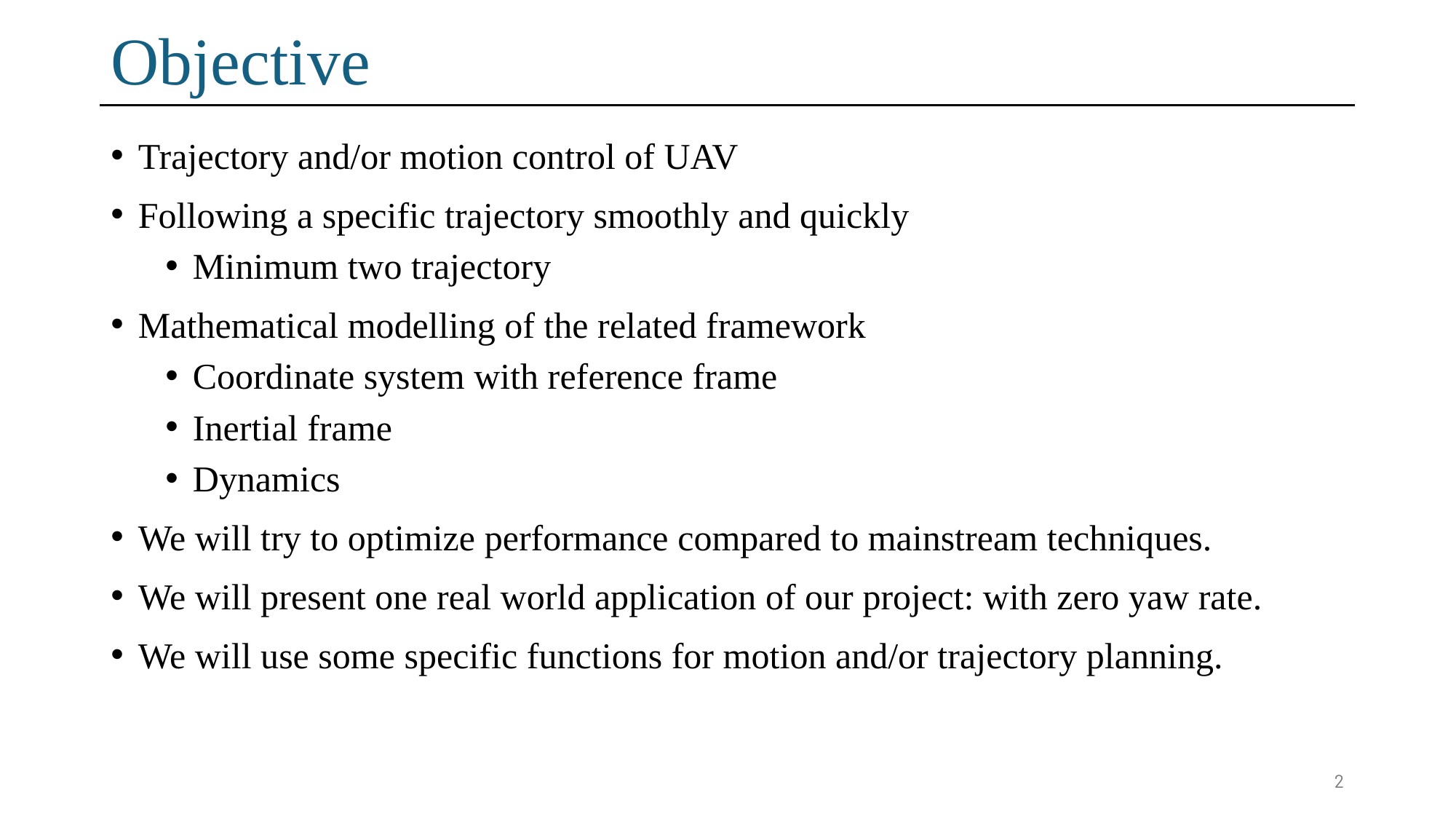

# Objective
Trajectory and/or motion control of UAV
Following a specific trajectory smoothly and quickly
Minimum two trajectory
Mathematical modelling of the related framework
Coordinate system with reference frame
Inertial frame
Dynamics
We will try to optimize performance compared to mainstream techniques.
We will present one real world application of our project: with zero yaw rate.
We will use some specific functions for motion and/or trajectory planning.
2